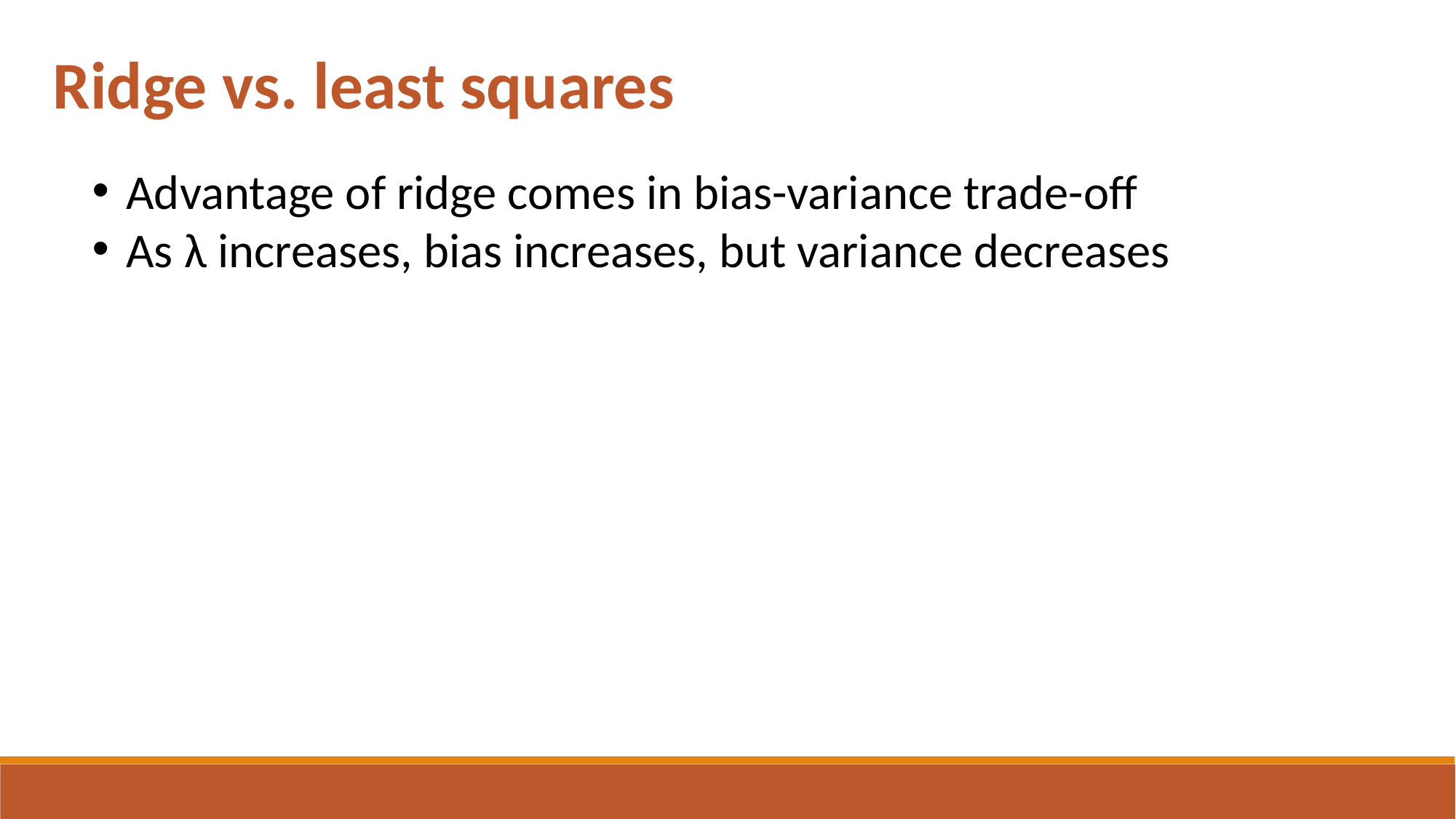

Ridge vs. least squares
Advantage of ridge comes in bias-variance trade-off
As λ increases, bias increases, but variance decreases